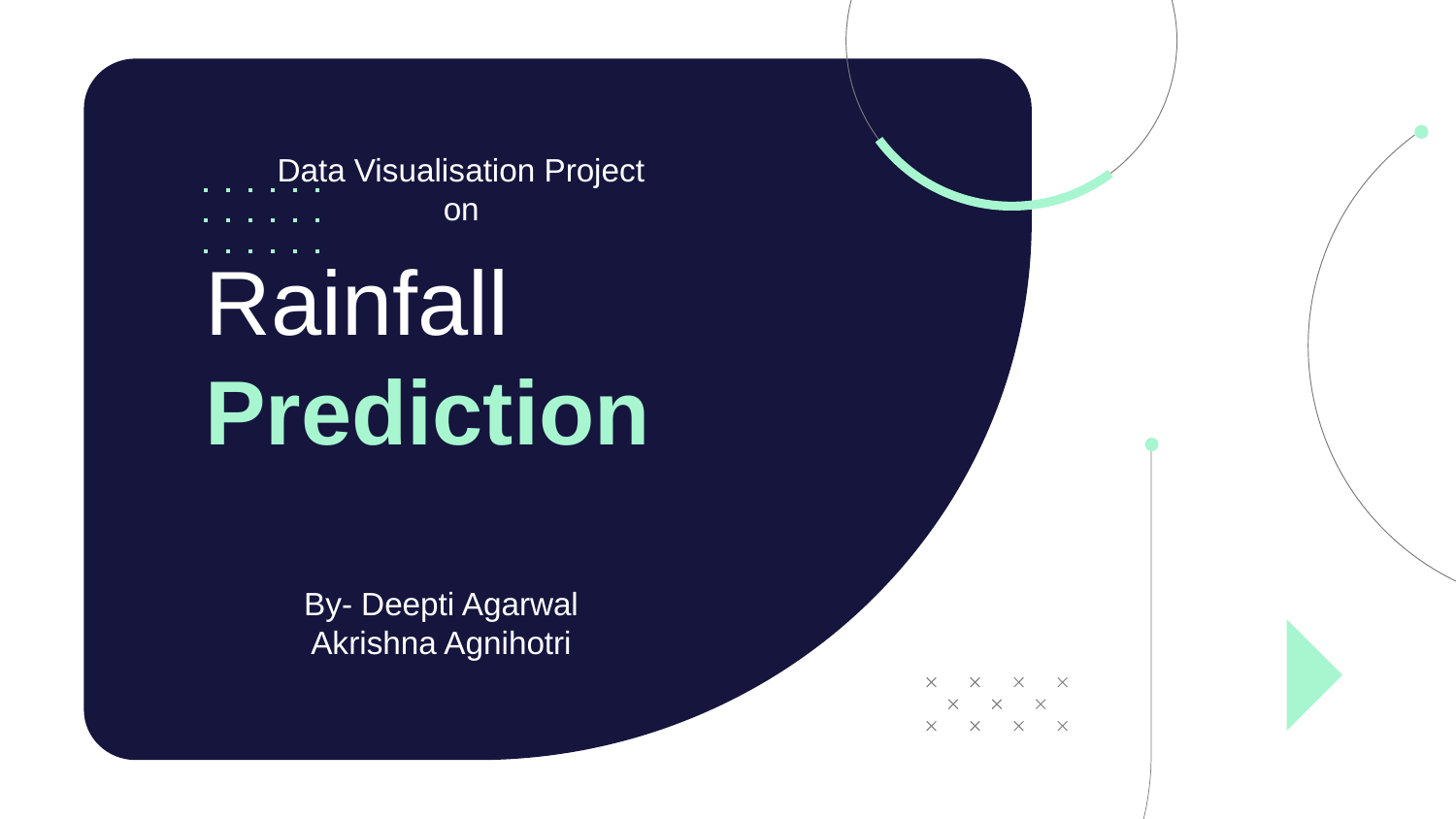

Data Visualisation Project
on

# Rainfall Prediction
By- Deepti Agarwal
Akrishna Agnihotri